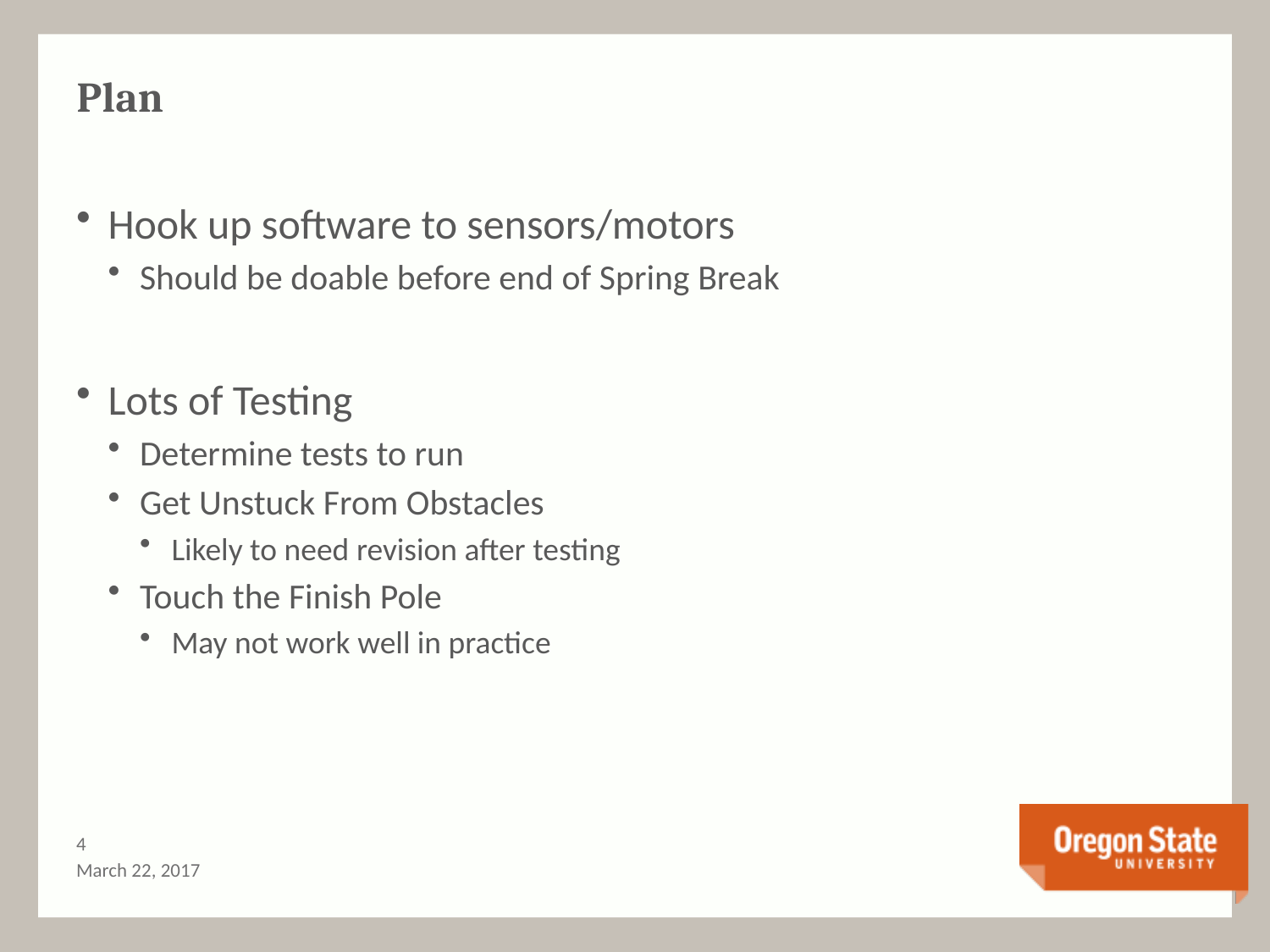

# Plan
Hook up software to sensors/motors
Should be doable before end of Spring Break

Lots of Testing
Determine tests to run
Get Unstuck From Obstacles
Likely to need revision after testing
Touch the Finish Pole
May not work well in practice
4
March 22, 2017